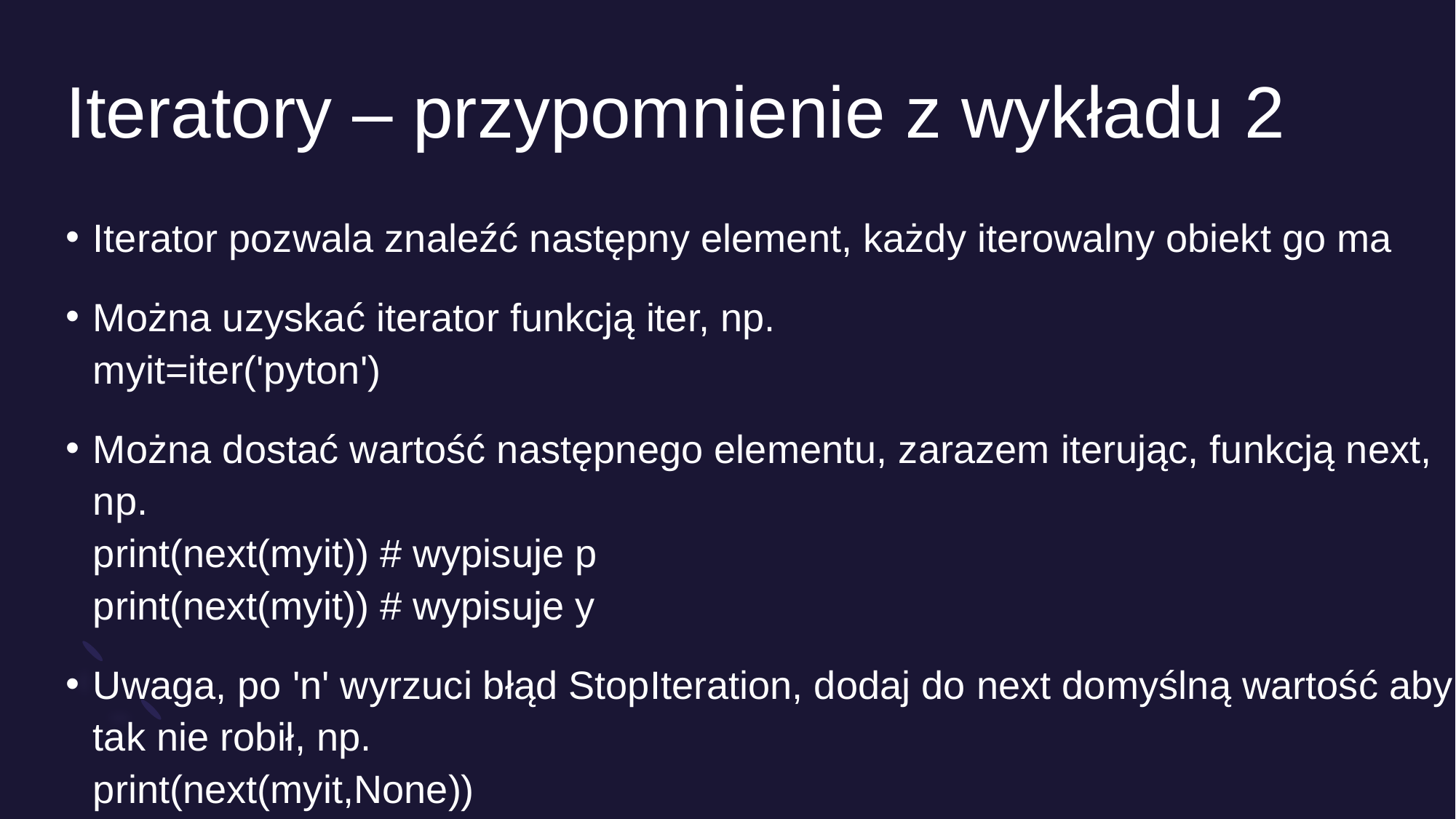

# Iteratory – przypomnienie z wykładu 2
Iterator pozwala znaleźć następny element, każdy iterowalny obiekt go ma
Można uzyskać iterator funkcją iter, np.
myit=iter('pyton')
Można dostać wartość następnego elementu, zarazem iterując, funkcją next, np.
print(next(myit)) # wypisuje p
print(next(myit)) # wypisuje y
Uwaga, po 'n' wyrzuci błąd StopIteration, dodaj do next domyślną wartość aby tak nie robił, np.
print(next(myit,None))